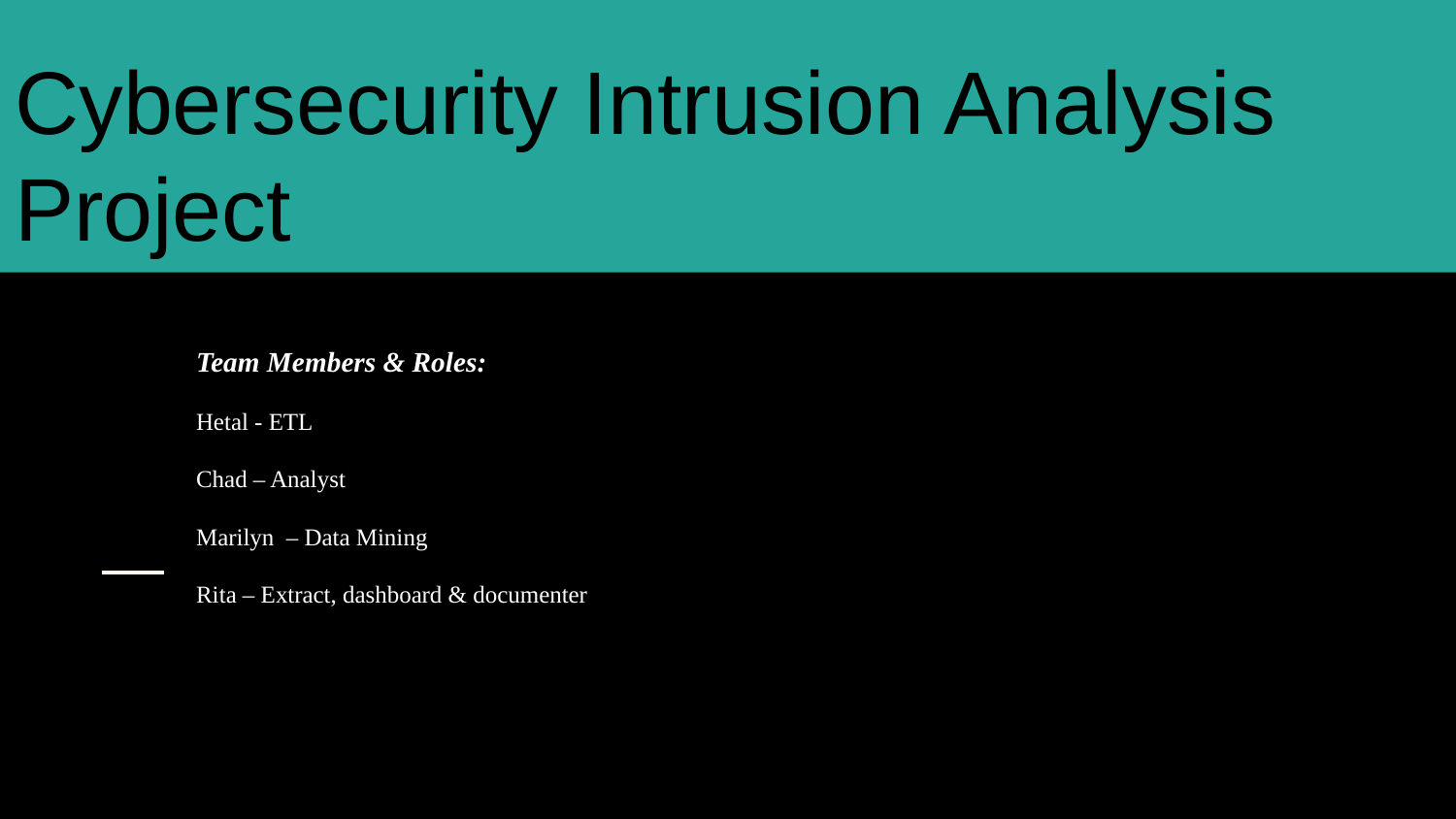

# Cybersecurity Intrusion Analysis Project
Team Members & Roles:
Hetal - ETL
Chad – Analyst
Marilyn  – Data Mining
Rita – Extract, dashboard & documenter